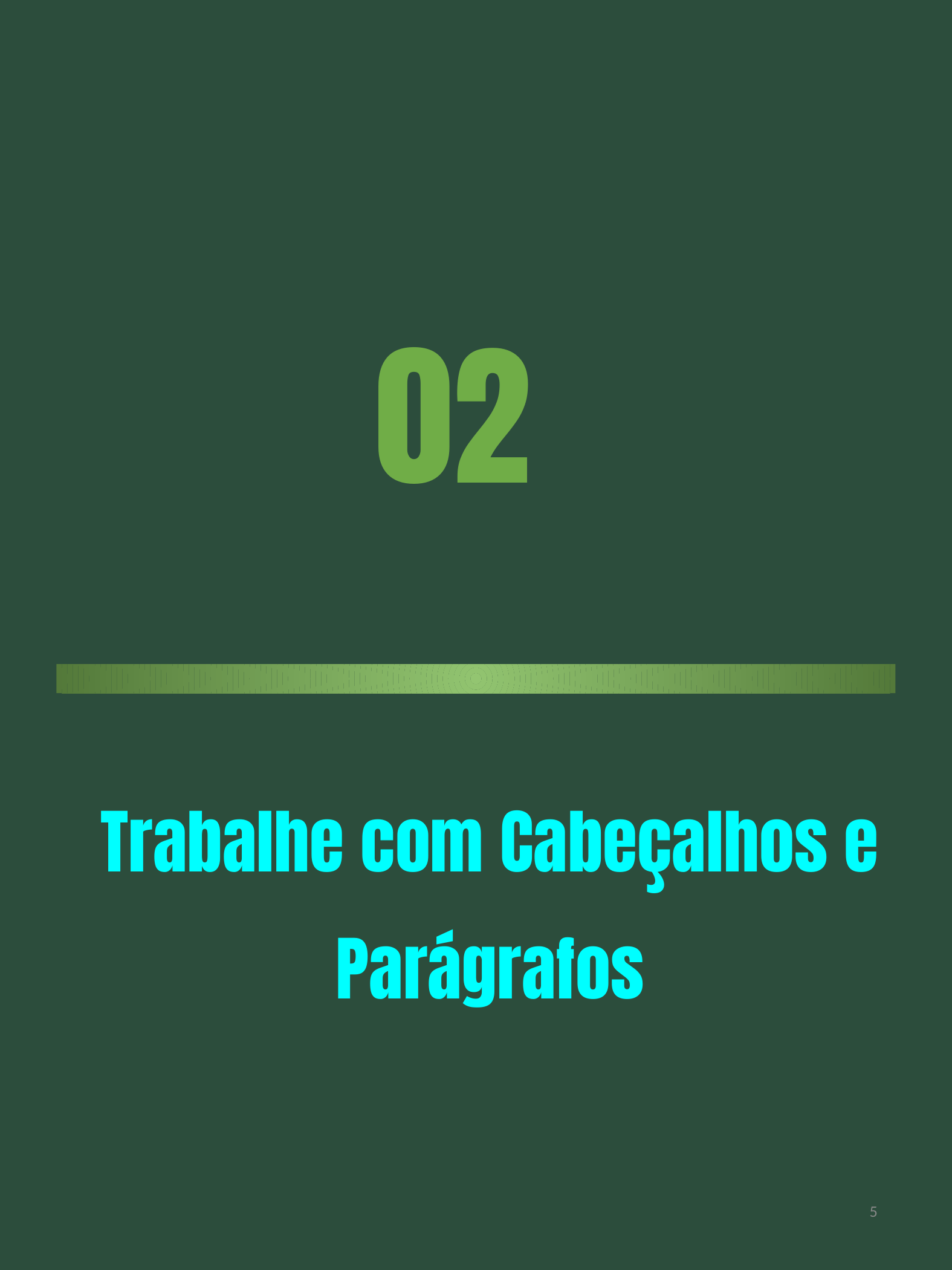

02
#
Trabalhe com Cabeçalhos e Parágrafos

Primeiros passos com HTML-Eliane Ribeiro
5